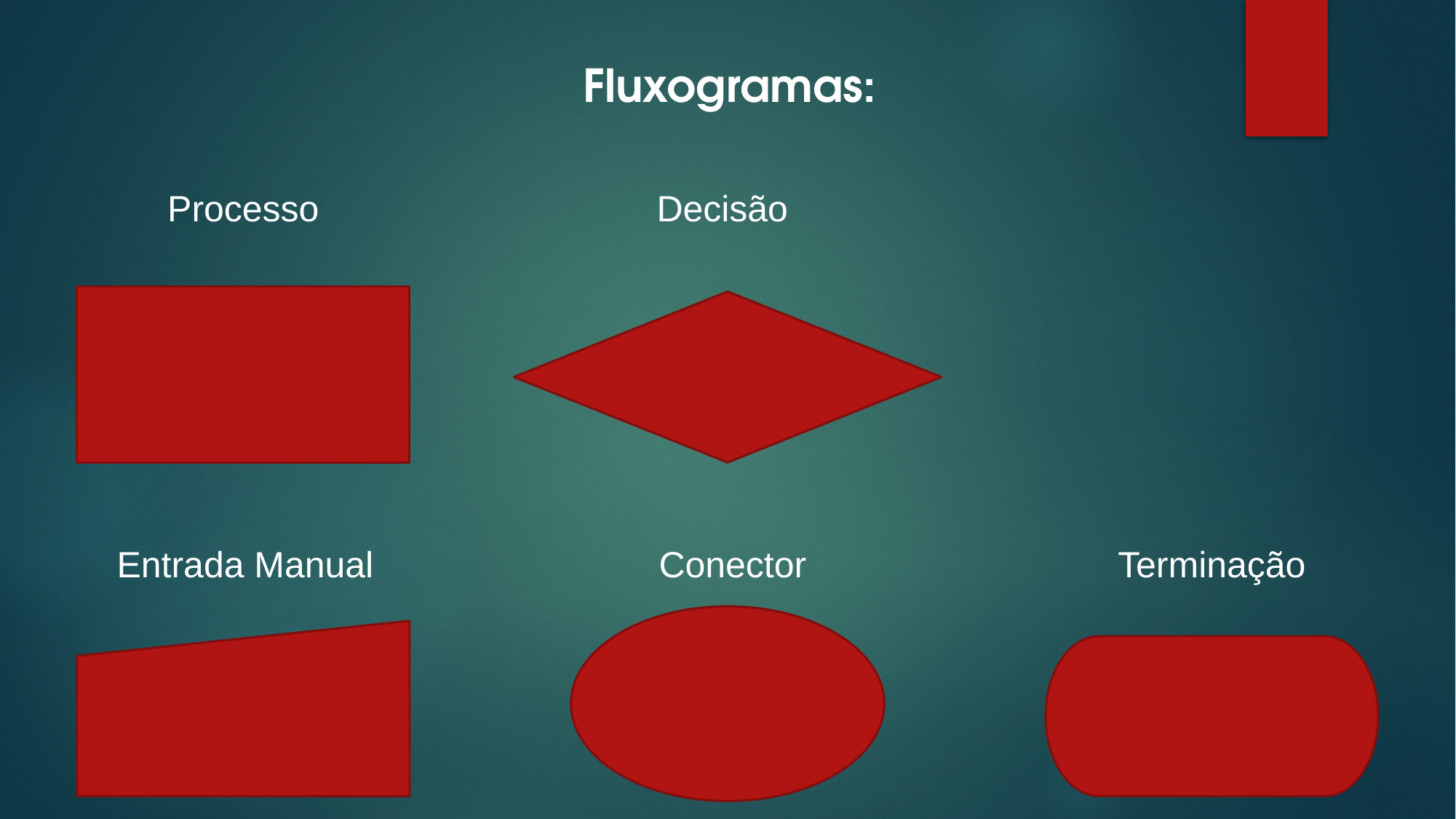

Fluxogramas:
Decisão
Processo

Entrada Manual
Conector
Terminação